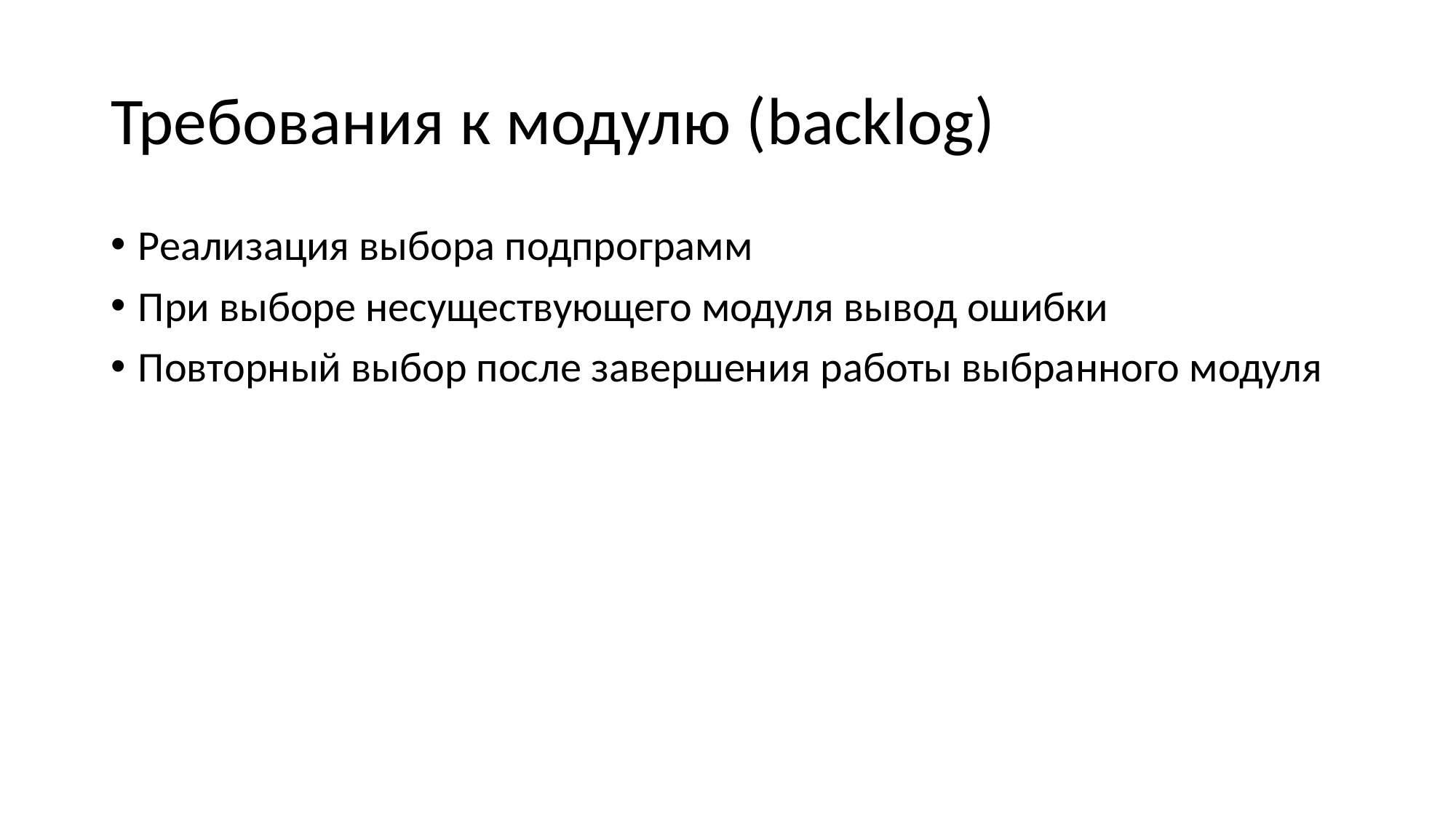

# Требования к модулю (backlog)
Реализация выбора подпрограмм
При выборе несуществующего модуля вывод ошибки
Повторный выбор после завершения работы выбранного модуля